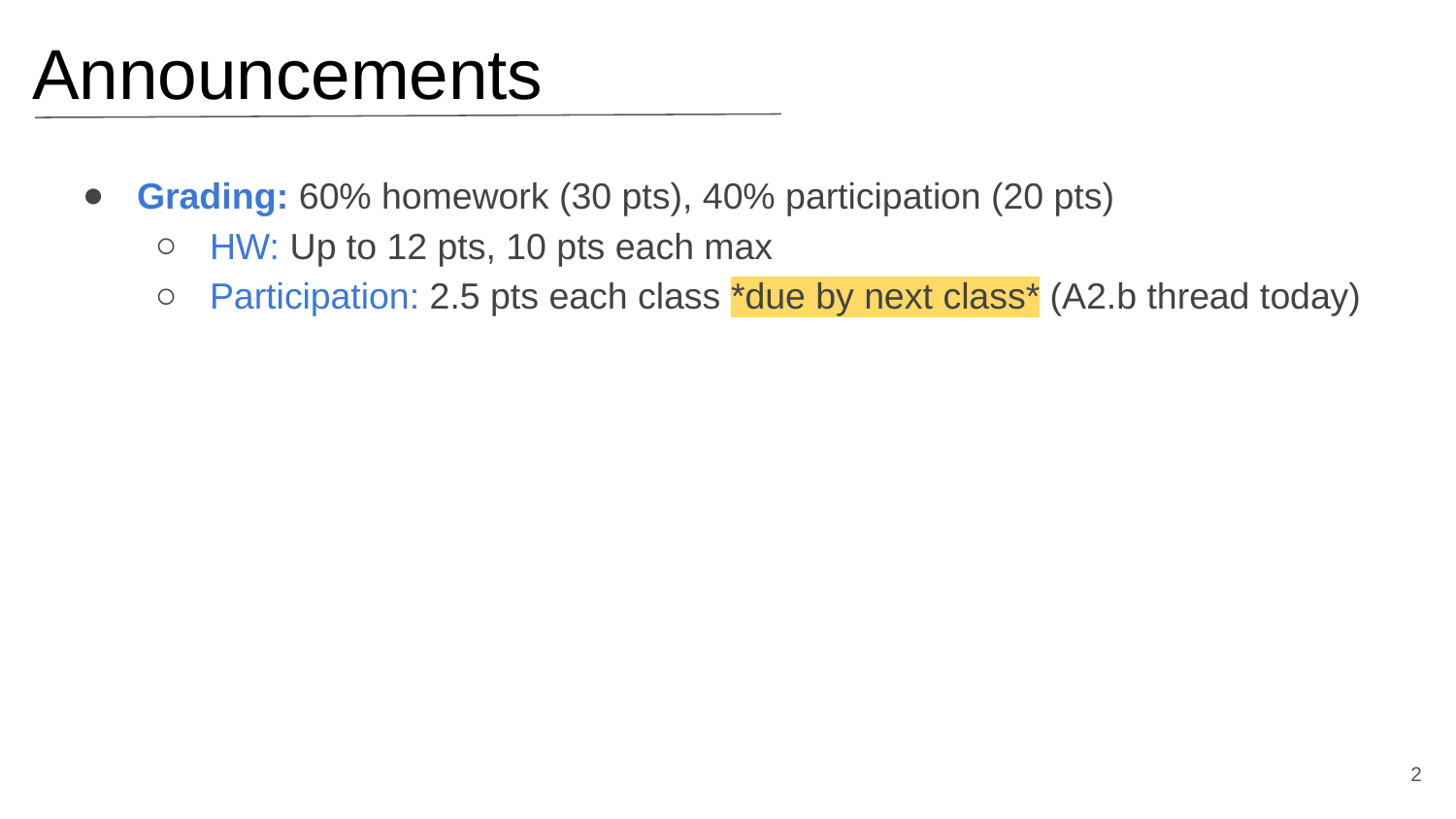

# Announcements
Grading: 60% homework (30 pts), 40% participation (20 pts)
HW: Up to 12 pts, 10 pts each max
Participation: 2.5 pts each class *due by next class* (A2.b thread today)

2